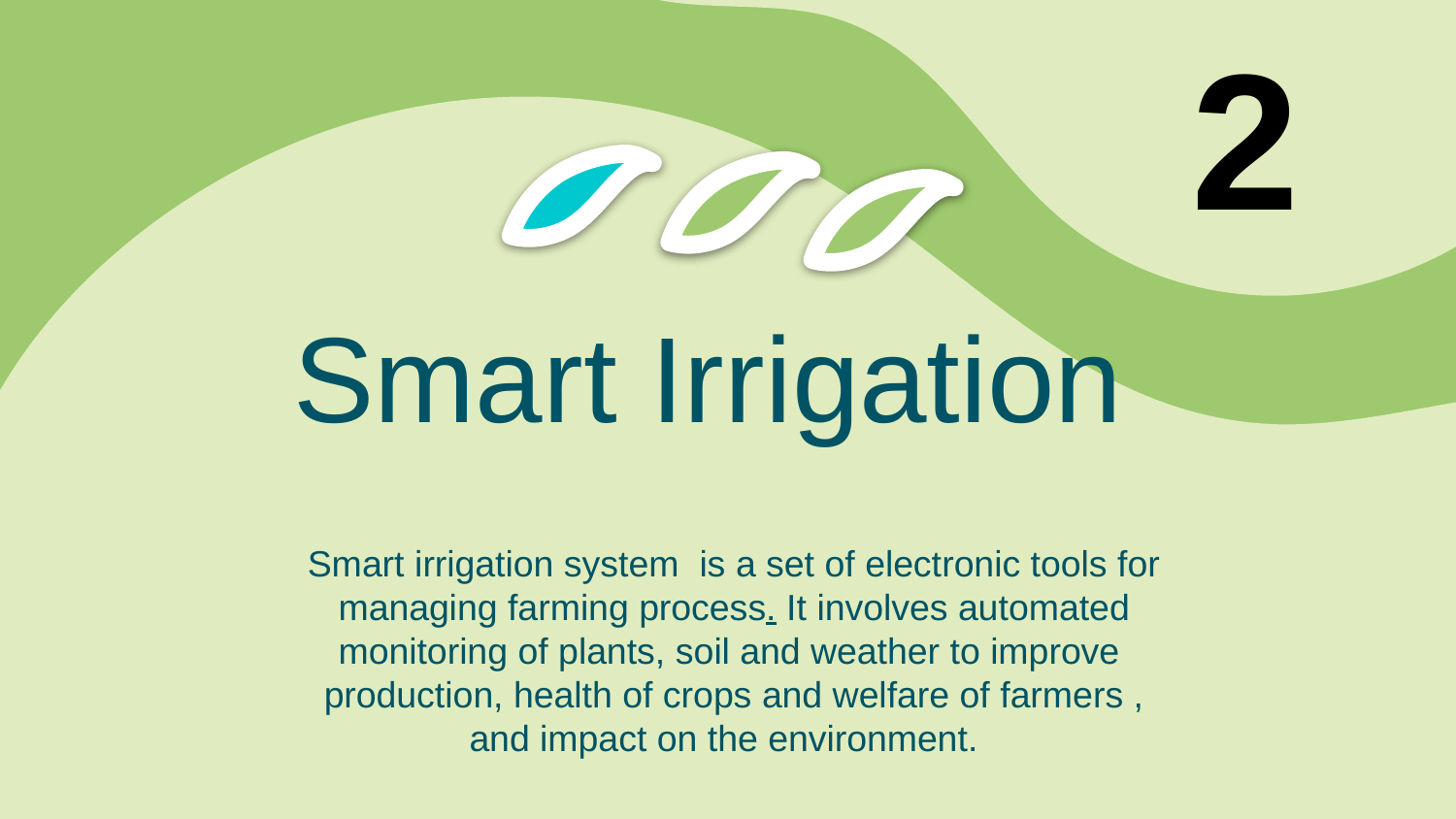

2

# Smart Irrigation
Smart irrigation system  is a set of electronic tools for managing farming process. It involves automated monitoring of plants, soil and weather to improve  production, health of crops and welfare of farmers , and impact on the environment.